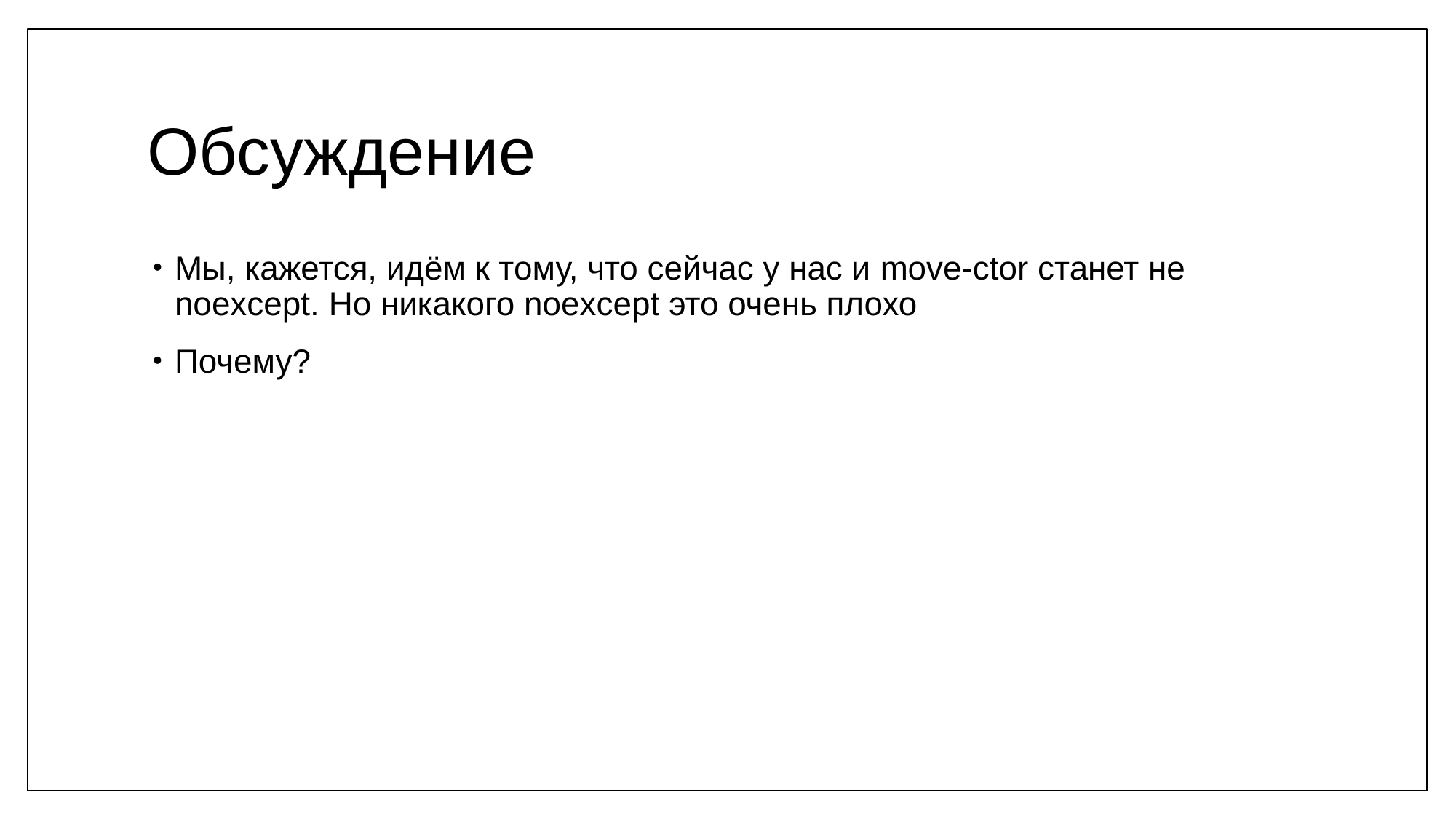

# Обсуждение
Мы, кажется, идём к тому, что сейчас у нас и move-ctor станет не noexcept. Но никакого noexcept это очень плохо
Почему?